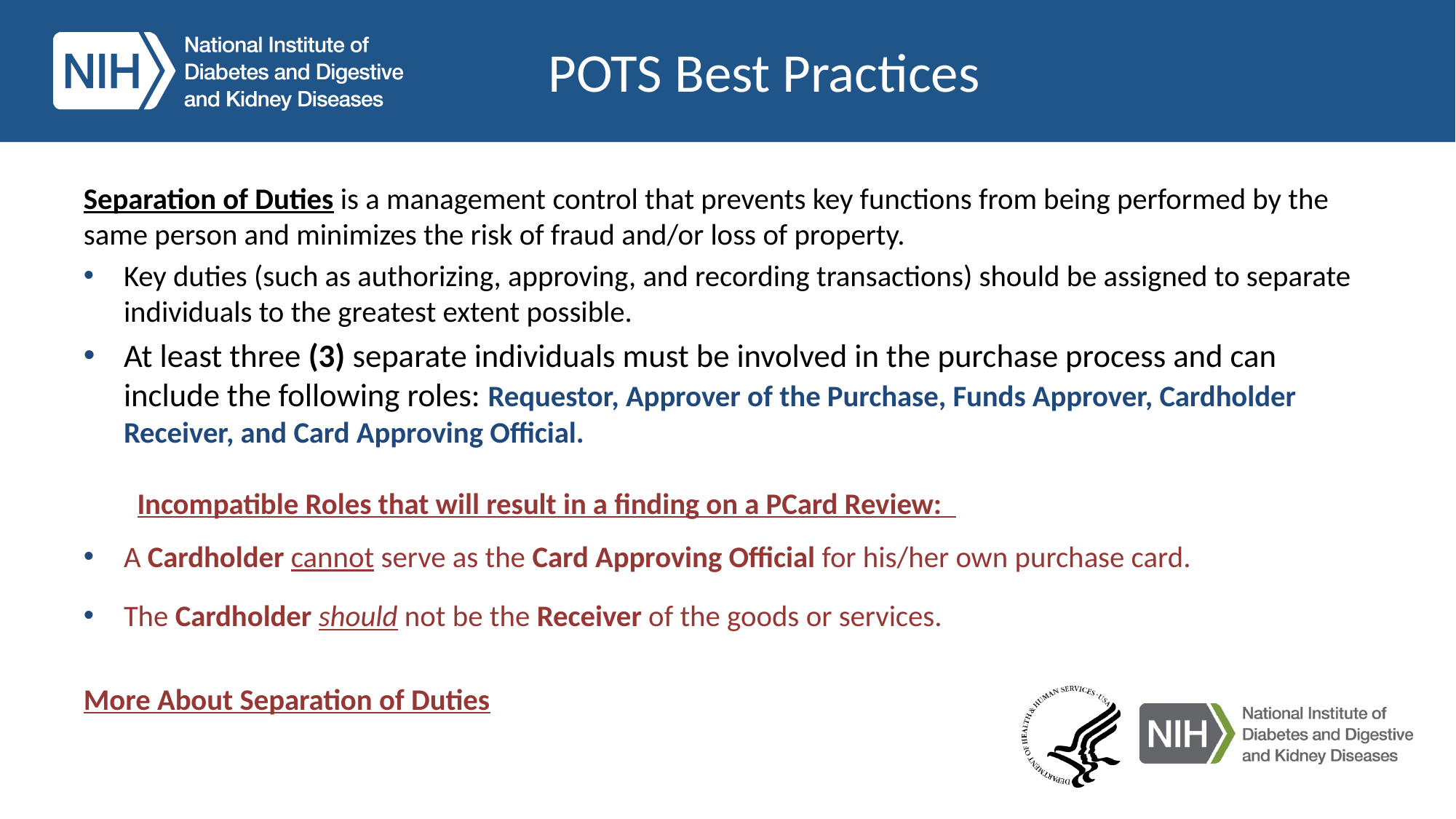

POTS Best Practices
Separation of Duties is a management control that prevents key functions from being performed by the same person and minimizes the risk of fraud and/or loss of property.
Key duties (such as authorizing, approving, and recording transactions) should be assigned to separate individuals to the greatest extent possible.
At least three (3) separate individuals must be involved in the purchase process and can include the following roles: Requestor, Approver of the Purchase, Funds Approver, Cardholder Receiver, and Card Approving Official.

Incompatible Roles that will result in a finding on a PCard Review:

A Cardholder cannot serve as the Card Approving Official for his/her own purchase card.

The Cardholder should not be the Receiver of the goods or services.

More About Separation of Duties